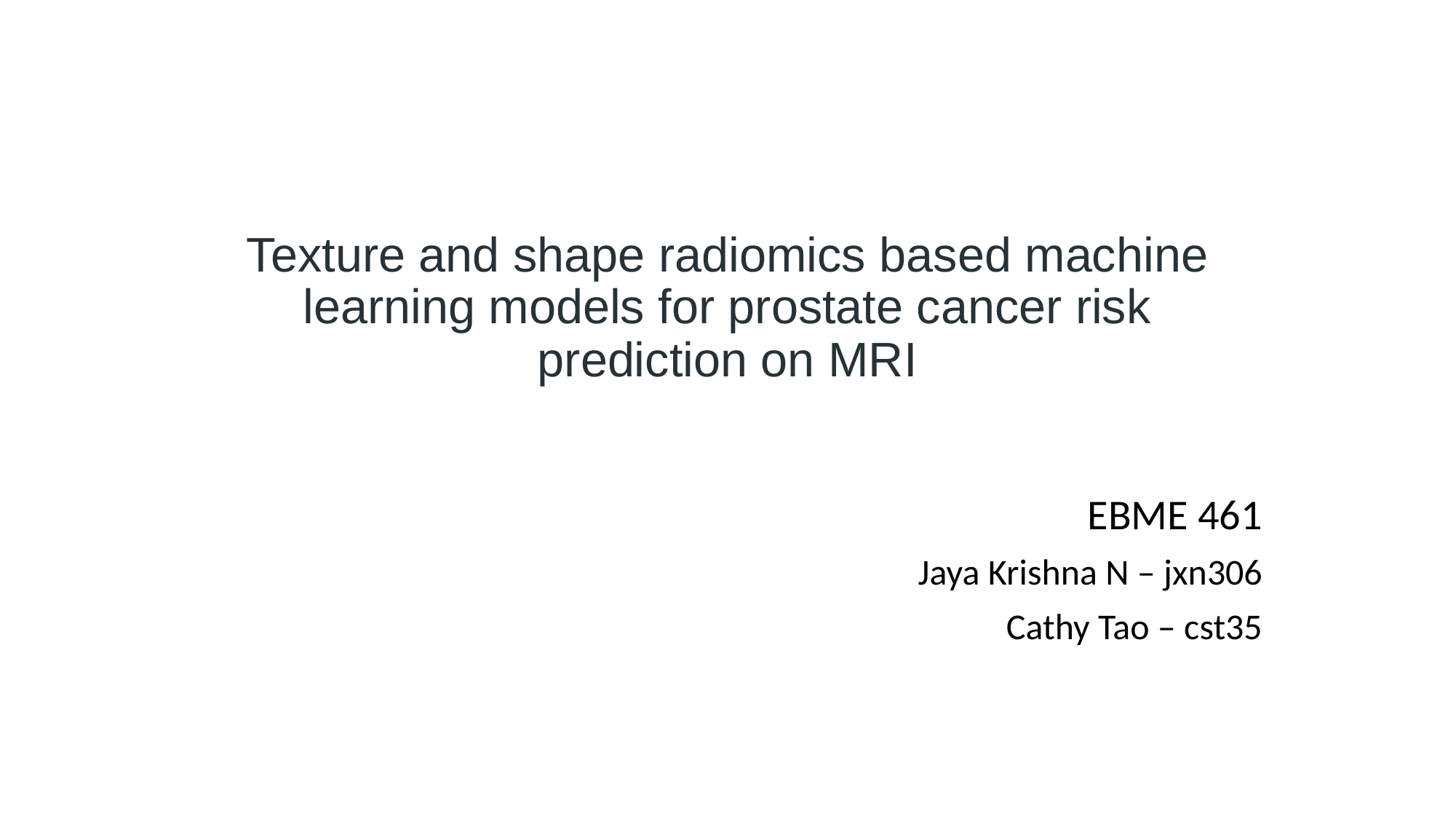

# Texture and shape radiomics based machine learning models for prostate cancer risk prediction on MRI
EBME 461
Jaya Krishna N – jxn306
Cathy Tao – cst35